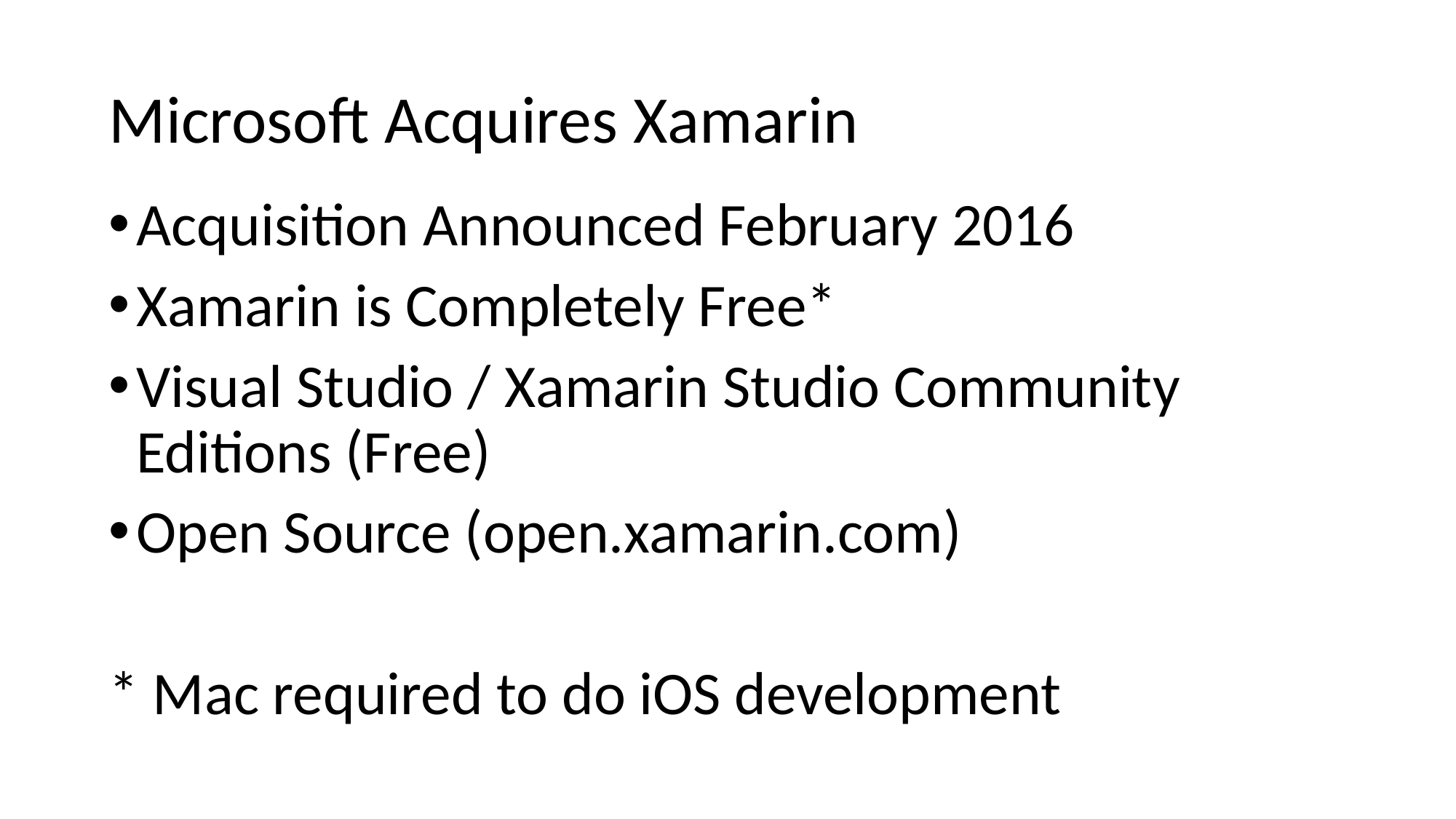

Microsoft Acquires Xamarin

Acquisition Announced February 2016
Xamarin is Completely Free*
Visual Studio / Xamarin Studio Community Editions (Free)
Open Source (open.xamarin.com)

* Mac required to do iOS development